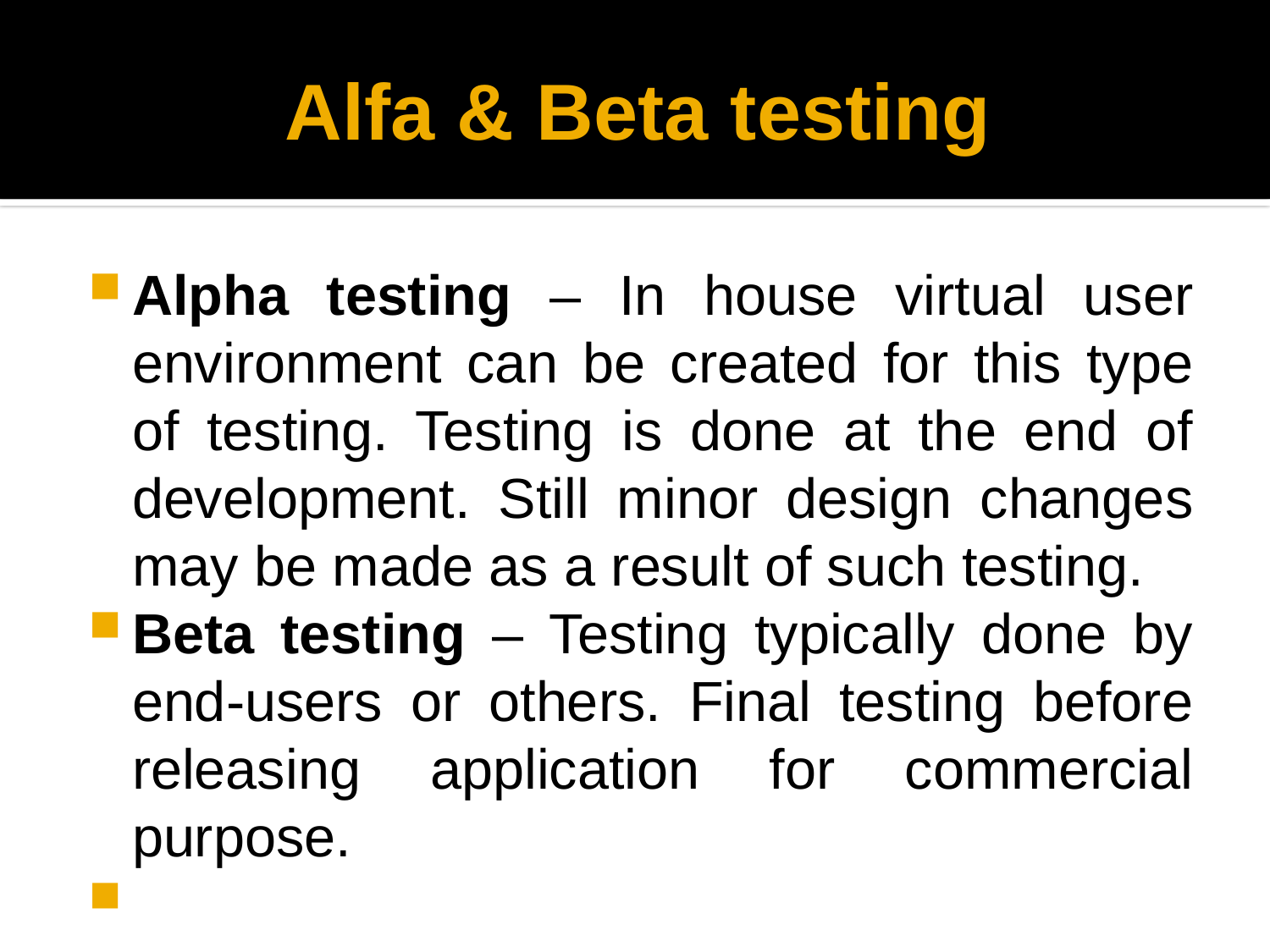

# Alfa & Beta testing
Alpha testing – In house virtual user environment can be created for this type of testing. Testing is done at the end of development. Still minor design changes may be made as a result of such testing.
Beta testing – Testing typically done by end-users or others. Final testing before releasing application for commercial purpose.